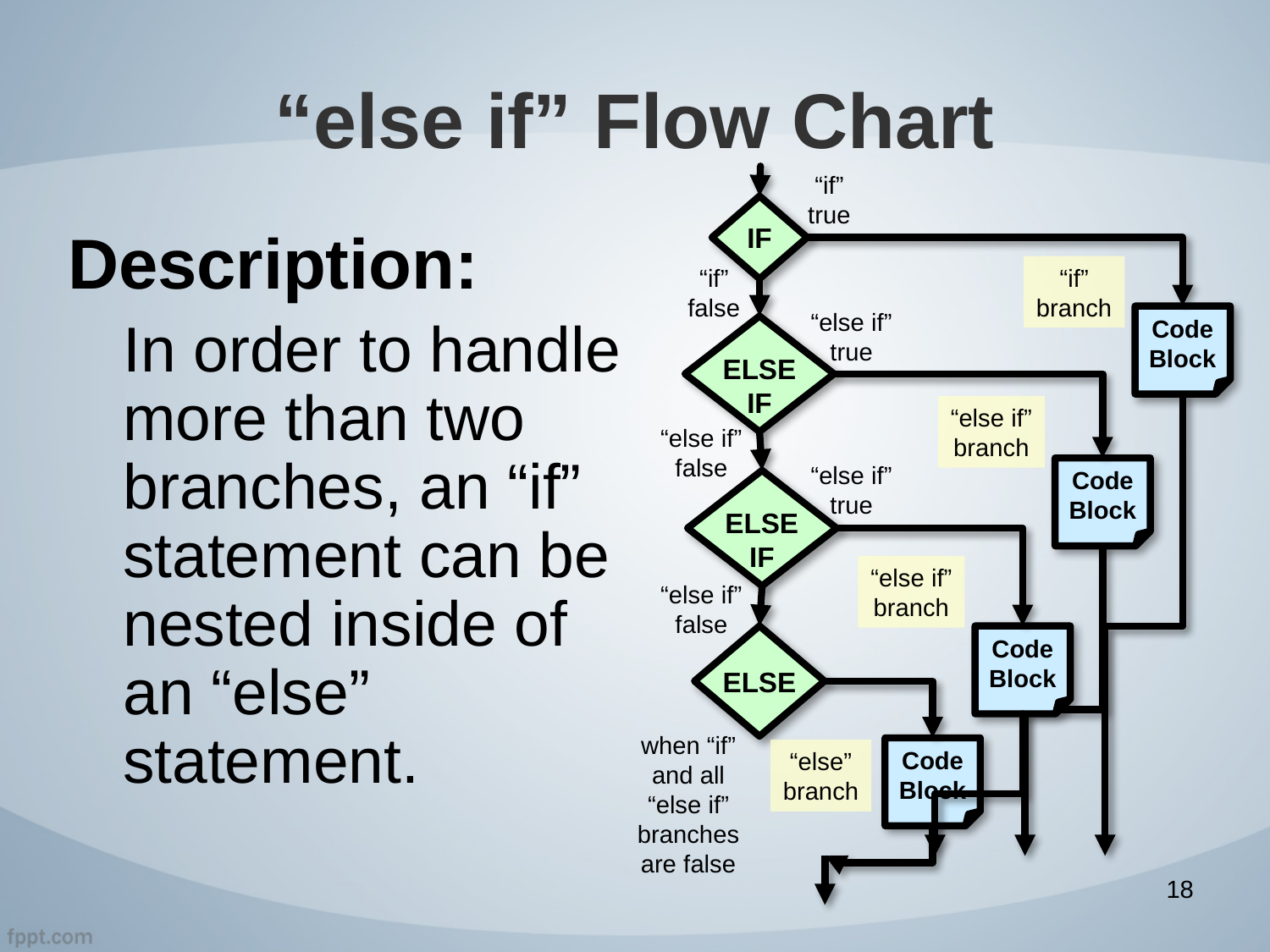

# “else if” Flow Chart
“if”
true
IF
Description:
In order to handle more than two branches, an “if” statement can be nested inside of an “else” statement.
“if”
false
“if”
branch
“else if”
true
Code Block
ELSE
IF
“else if”
branch
“else if”
false
“else if”
true
Code Block
ELSE
IF
“else if”
branch
“else if”
false
ELSE
Code Block
when “if”
and all
“else if”
branches
are false
Code Block
“else”
branch
18